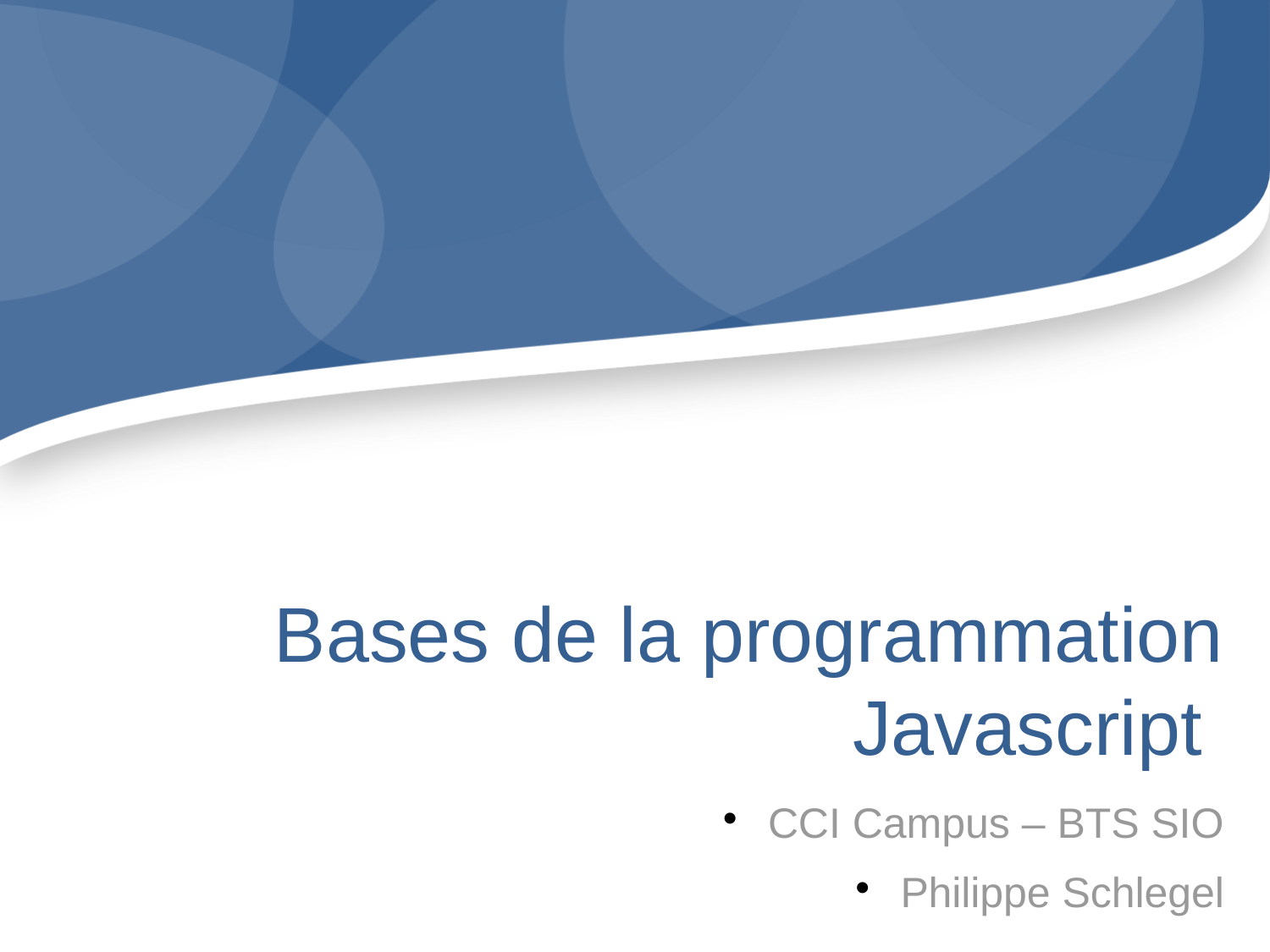

Bases de la programmation
Javascript
CCI Campus – BTS SIO
Philippe Schlegel